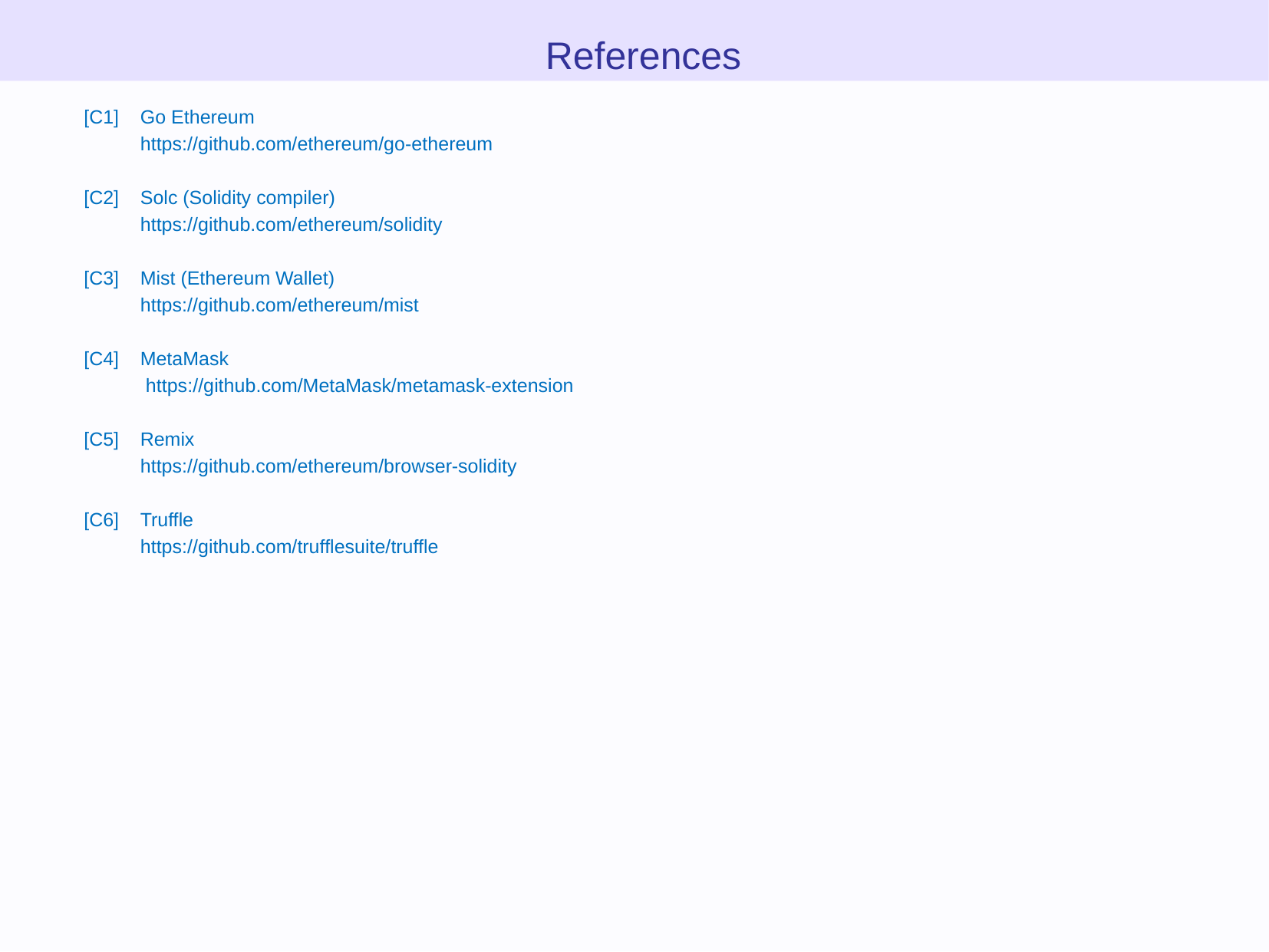

References
[C1]	Go Ethereum
	https://github.com/ethereum/go-ethereum

[C2] 	Solc (Solidity compiler)
	https://github.com/ethereum/solidity

[C3]	Mist (Ethereum Wallet)
	https://github.com/ethereum/mist

[C4]	MetaMask
	 https://github.com/MetaMask/metamask-extension

[C5]	Remix
	https://github.com/ethereum/browser-solidity

[C6]	Truffle
	https://github.com/trufflesuite/truffle